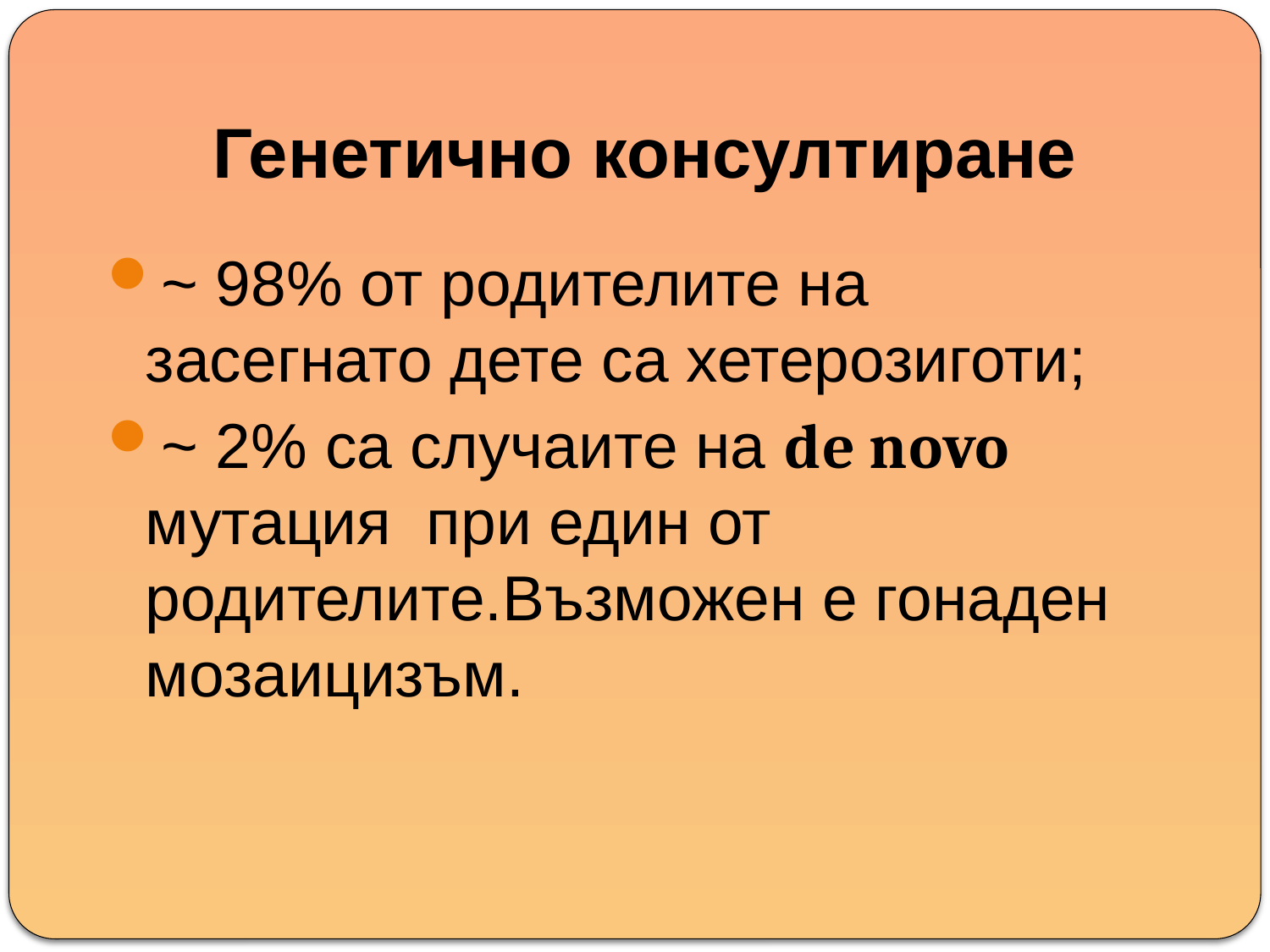

# Генетично консултиране
~ 98% от родителите на засегнато дете са хетерозиготи;
~ 2% са случаите на de novo мутация  при един от родителите.Възможен е гонаден мозаицизъм.